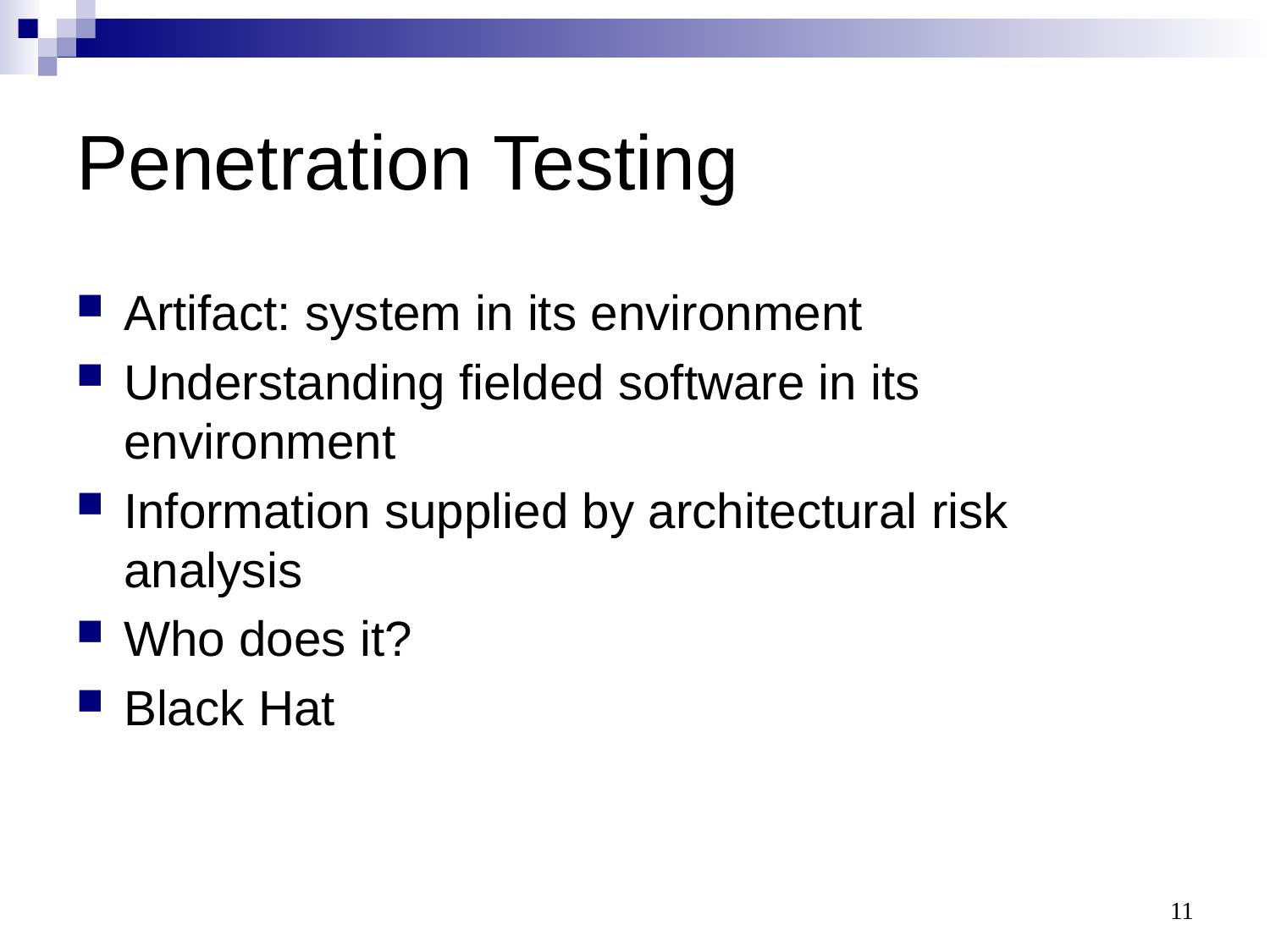

# Penetration Testing
Artifact: system in its environment
Understanding fielded software in its environment
Information supplied by architectural risk analysis
Who does it?
Black Hat
11